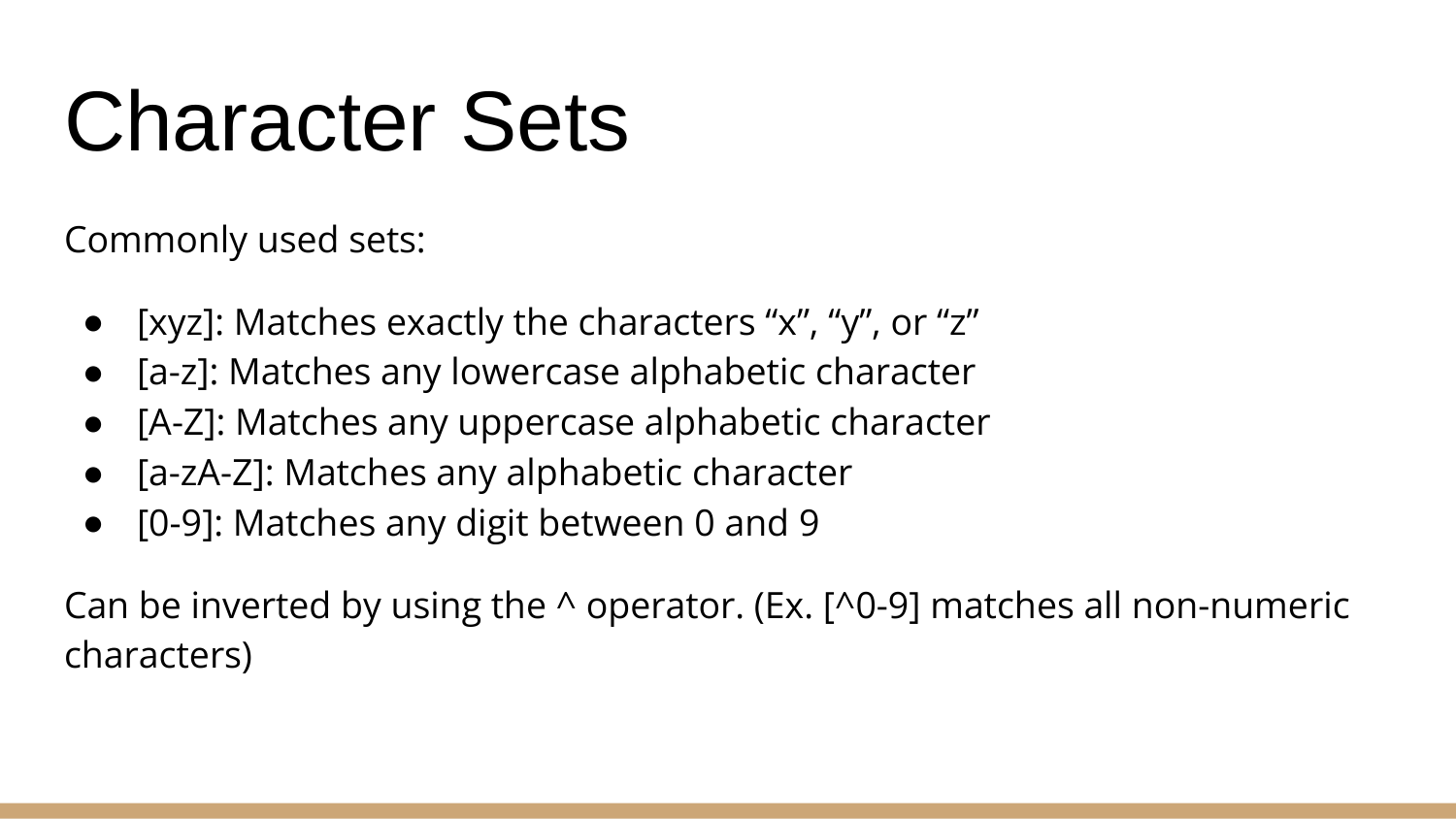

# Character Sets
Commonly used sets:
[xyz]: Matches exactly the characters “x”, “y”, or “z”
[a-z]: Matches any lowercase alphabetic character
[A-Z]: Matches any uppercase alphabetic character
[a-zA-Z]: Matches any alphabetic character
[0-9]: Matches any digit between 0 and 9
Can be inverted by using the ^ operator. (Ex. [^0-9] matches all non-numeric characters)